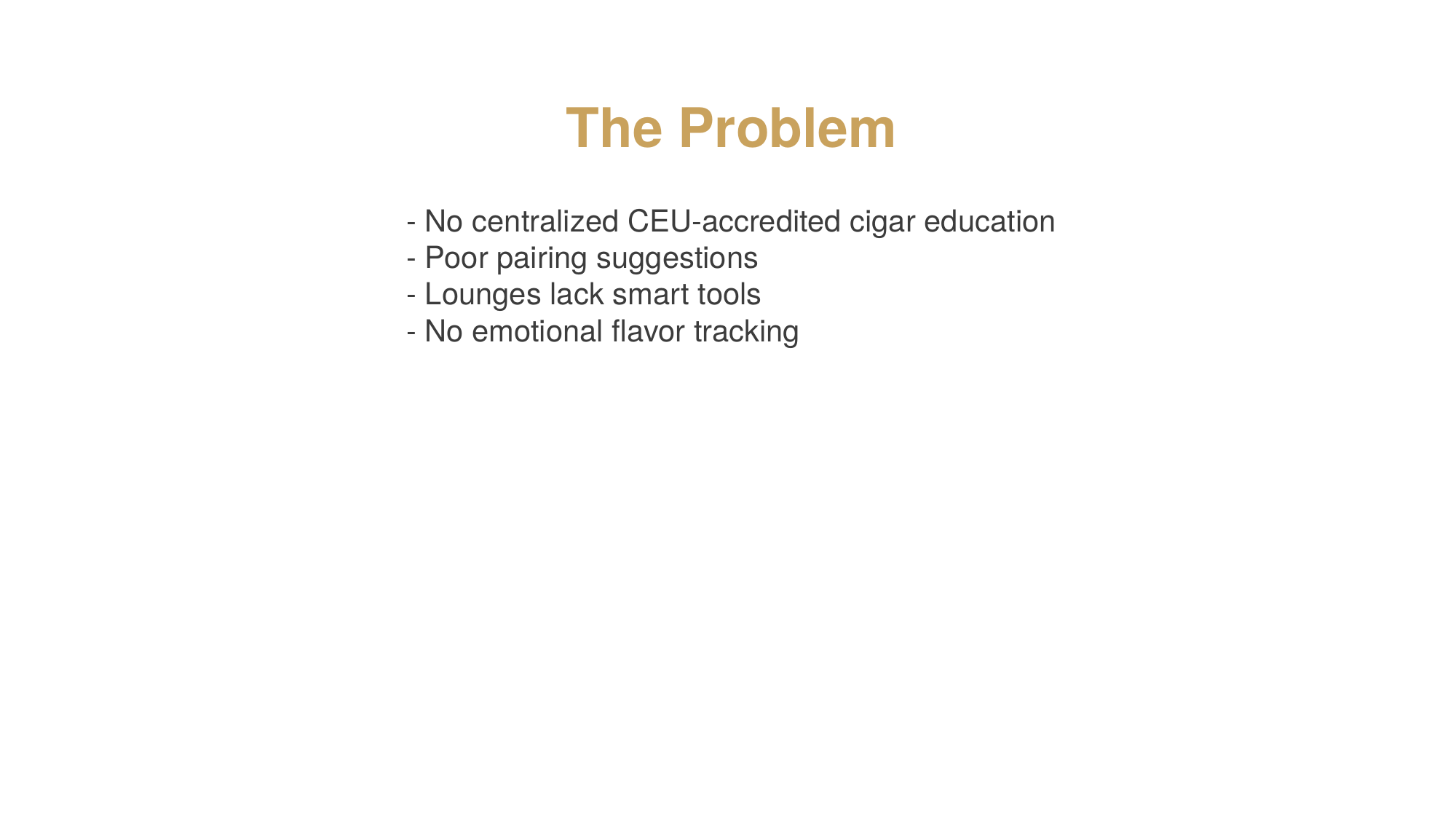

The Problem

- No centralized CEU-accredited cigar education
- Poor pairing suggestions
- Lounges lack smart tools
- No emotional flavor tracking